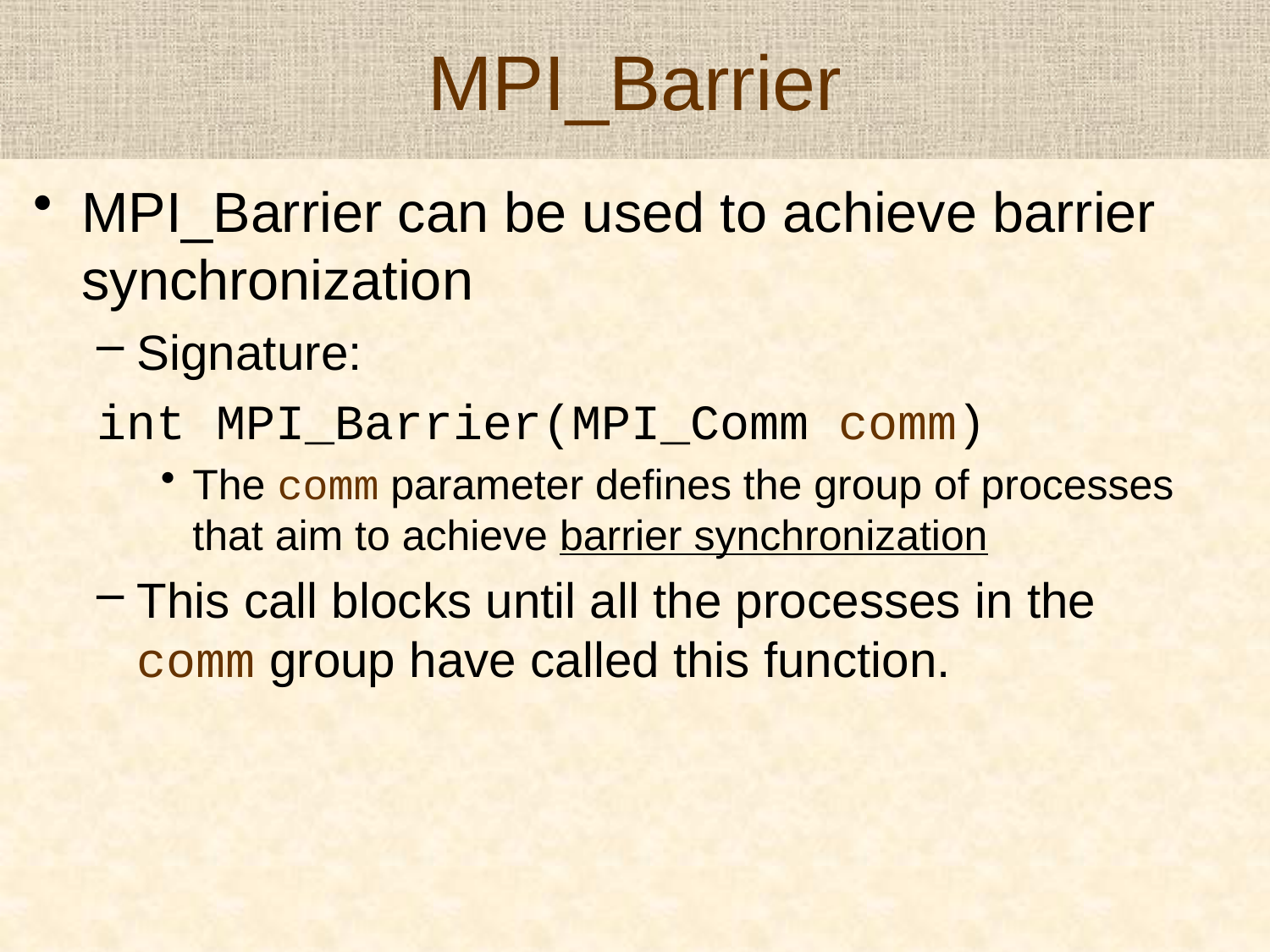

# MPI_Barrier
MPI_Barrier can be used to achieve barrier synchronization
Signature:
int MPI_Barrier(MPI_Comm comm)
The comm parameter defines the group of processes that aim to achieve barrier synchronization
This call blocks until all the processes in the comm group have called this function.